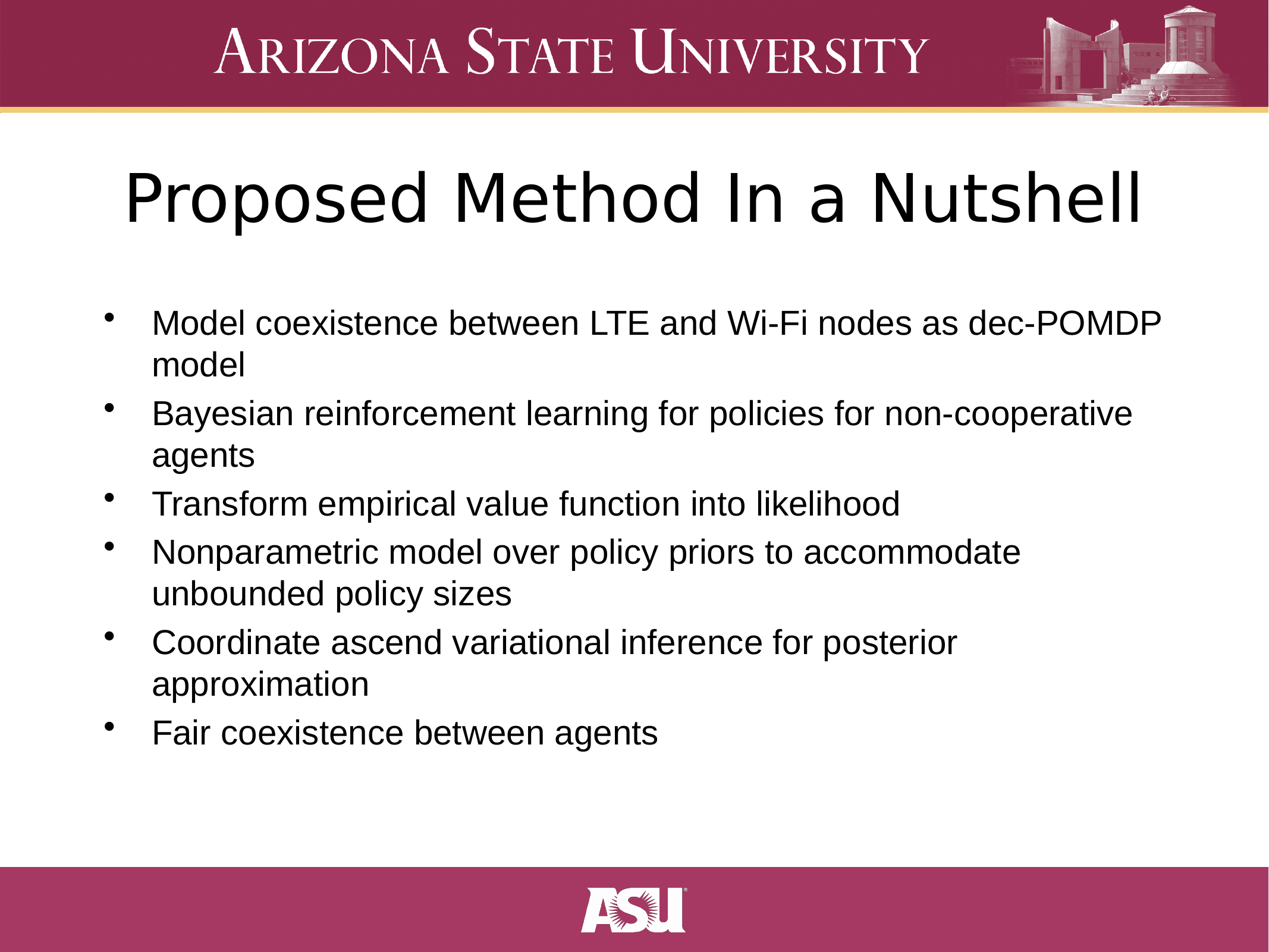

# Proposed Method In a Nutshell
Model coexistence between LTE and Wi-Fi nodes as dec-POMDP model
Bayesian reinforcement learning for policies for non-cooperative agents
Transform empirical value function into likelihood
Nonparametric model over policy priors to accommodate unbounded policy sizes
Coordinate ascend variational inference for posterior approximation
Fair coexistence between agents